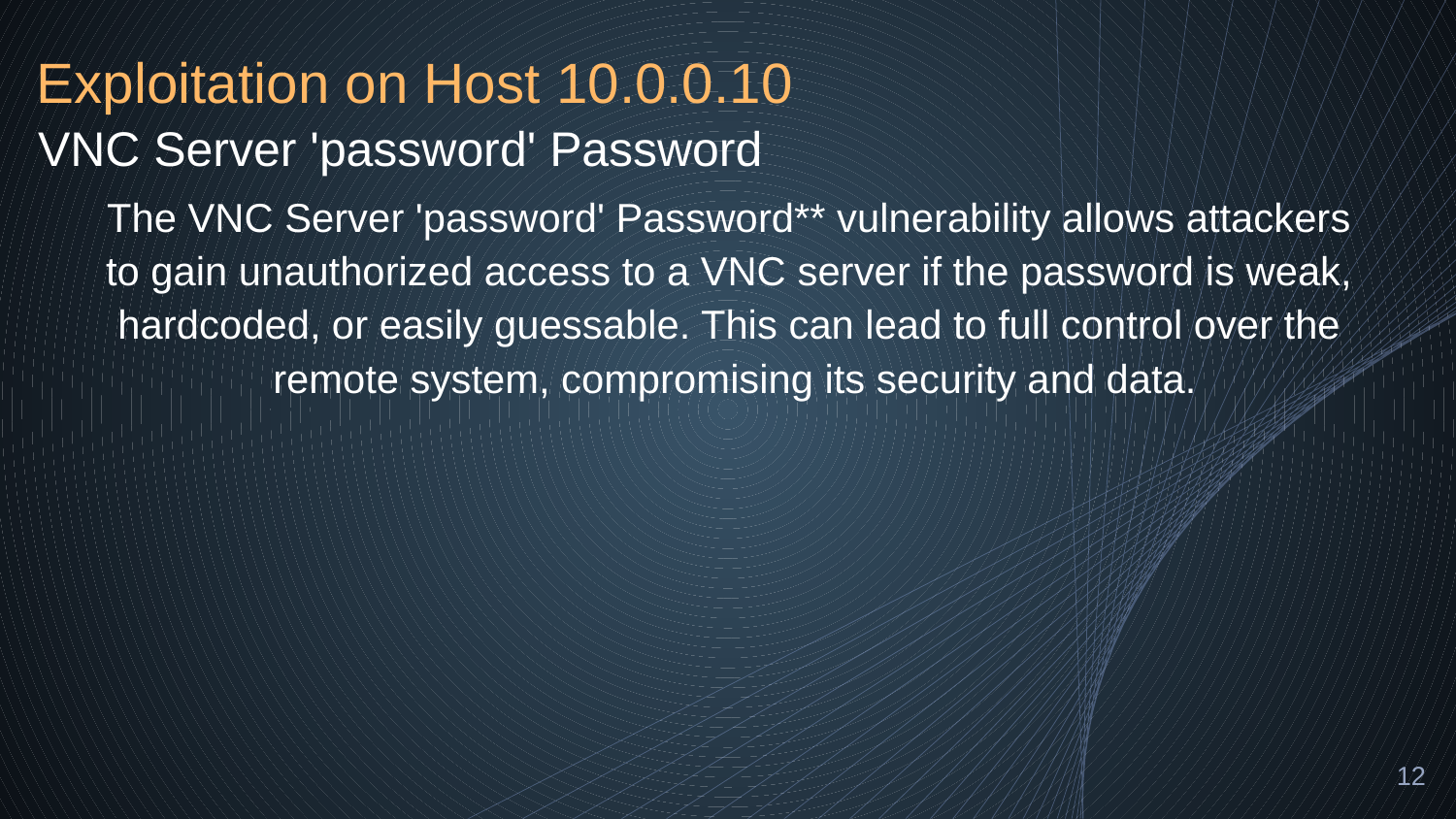

# Exploitation on Host 10.0.0.10
VNC Server 'password' Password
The VNC Server 'password' Password** vulnerability allows attackers
to gain unauthorized access to a VNC server if the password is weak,
hardcoded, or easily guessable. This can lead to full control over the
remote system, compromising its security and data.
12